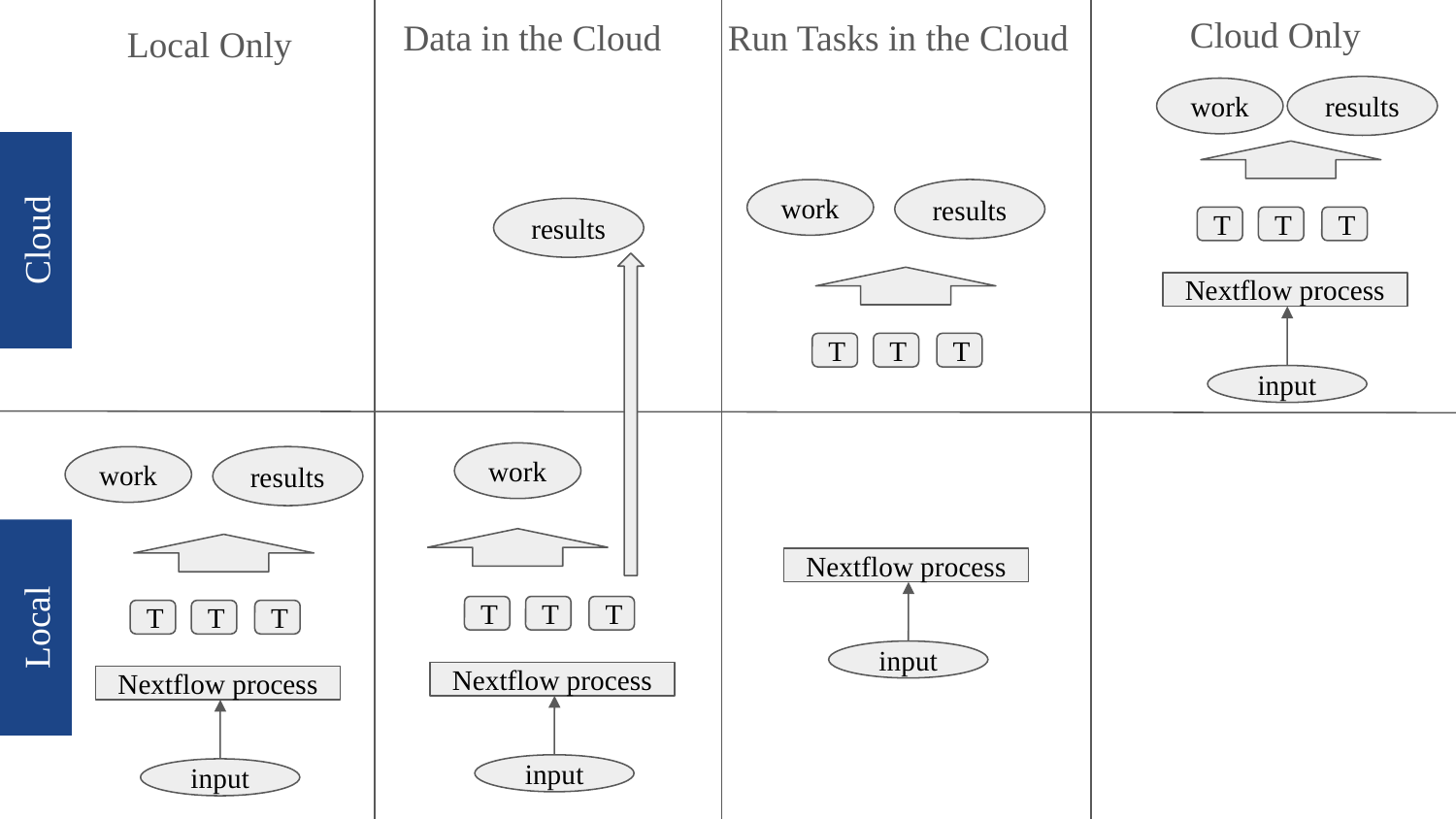

Cloud Only
Run Tasks in the Cloud
Data in the Cloud
Local Only
results
work

work
results
results
Cloud
T
T
T

Nextflow process
T
T
T
input
work
work
results

Nextflow process
Local
T
T
T
T
T
T
input
Nextflow process
Nextflow process
input
input